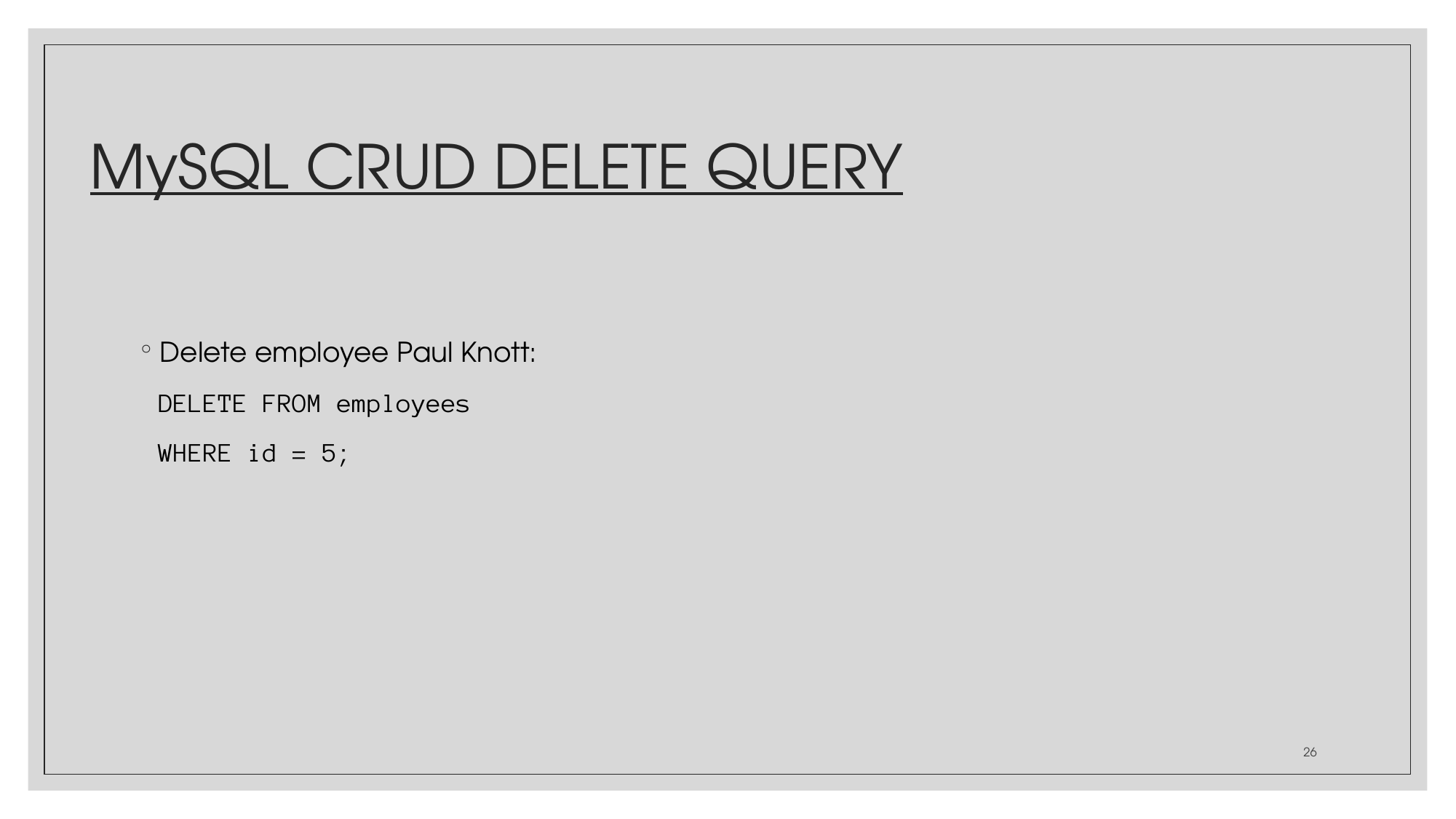

# MySQL CRUD DELETE QUERY
Delete employee Paul Knott:
DELETE FROM employees
WHERE id = 5;

26